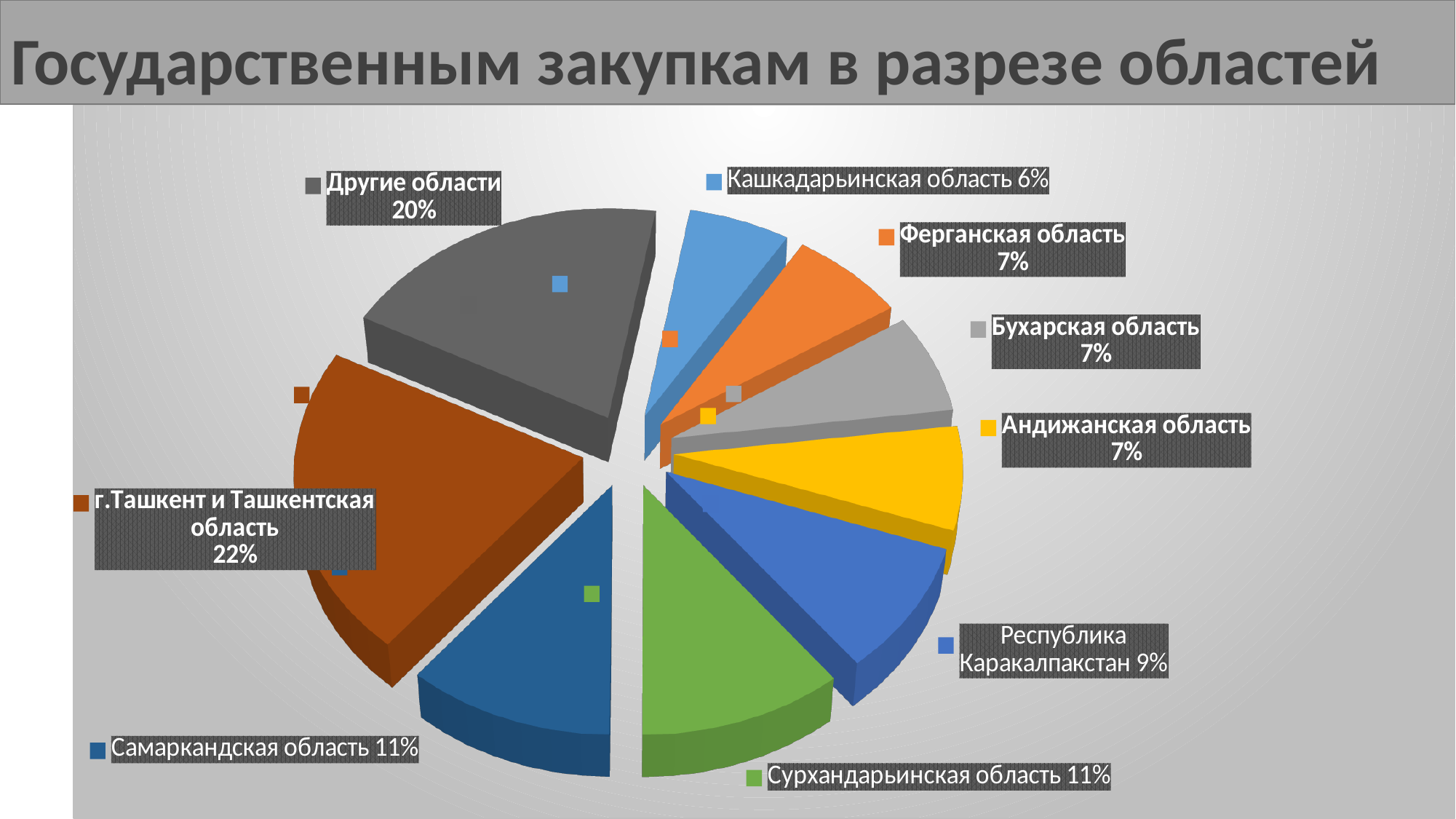

Государственным закупкам в разрезе областей

[unsupported chart]